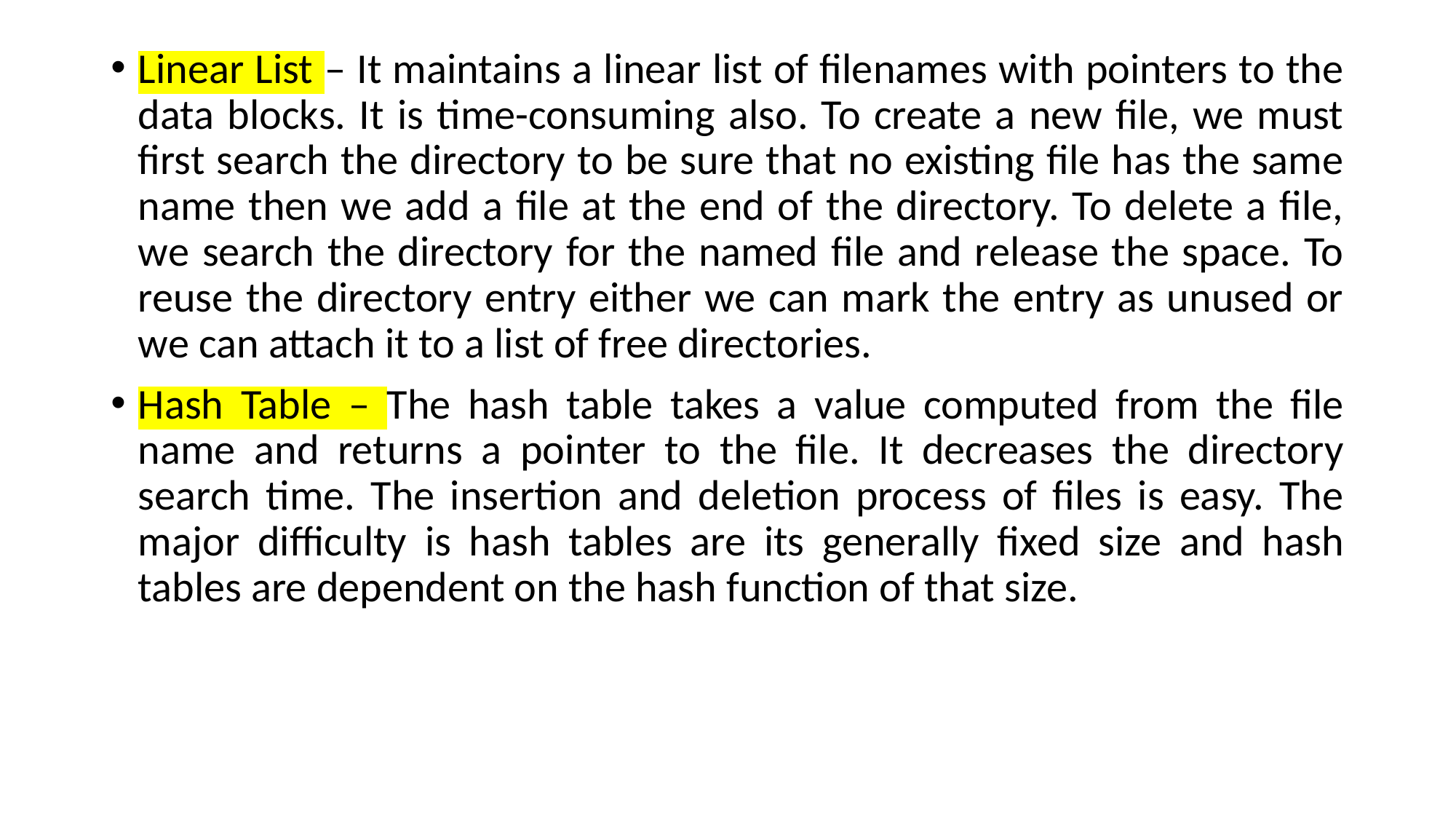

Linear List – It maintains a linear list of filenames with pointers to the data blocks. It is time-consuming also. To create a new file, we must first search the directory to be sure that no existing file has the same name then we add a file at the end of the directory. To delete a file, we search the directory for the named file and release the space. To reuse the directory entry either we can mark the entry as unused or we can attach it to a list of free directories.
Hash Table – The hash table takes a value computed from the file name and returns a pointer to the file. It decreases the directory search time. The insertion and deletion process of files is easy. The major difficulty is hash tables are its generally fixed size and hash tables are dependent on the hash function of that size.